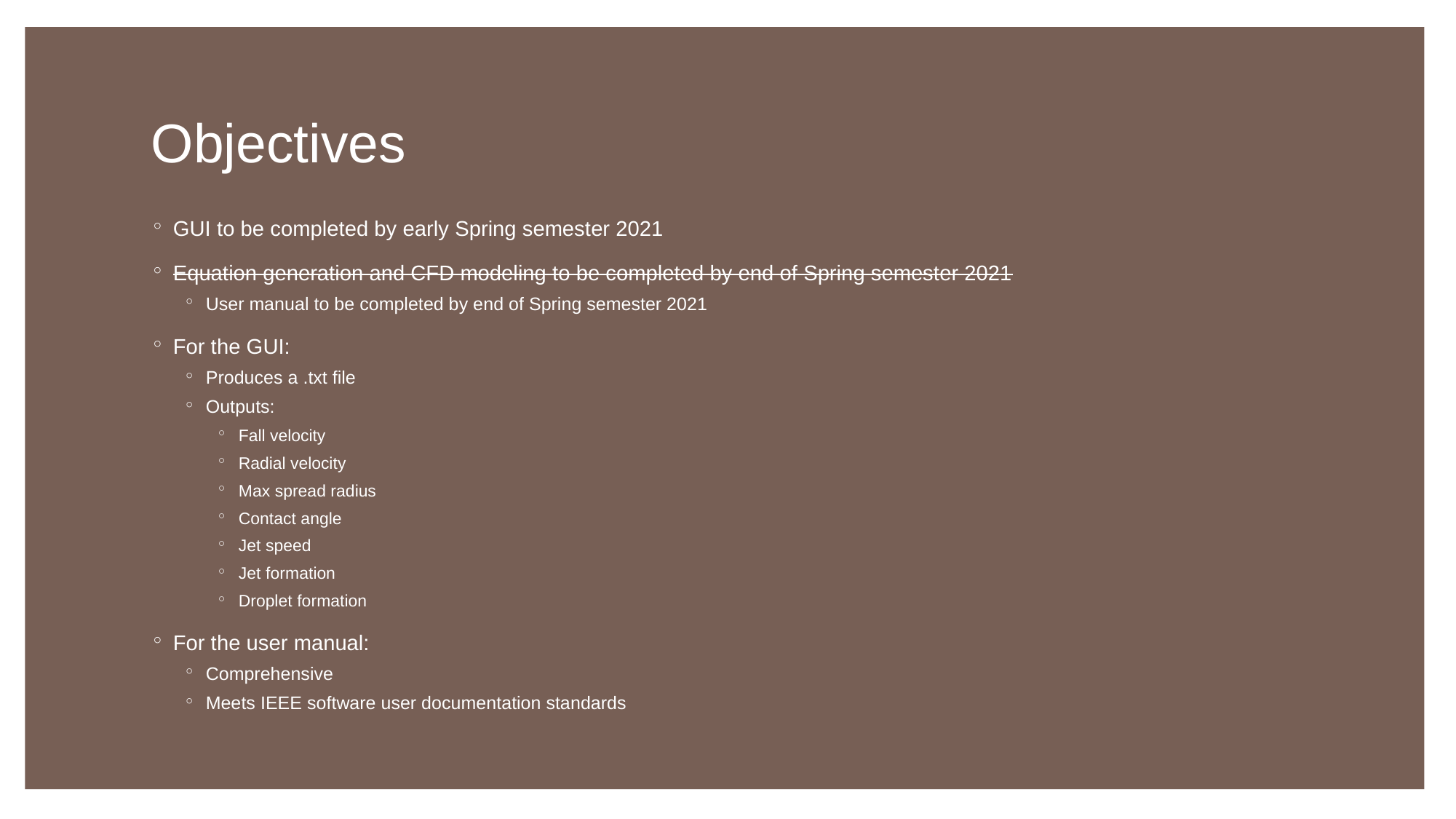

# Objectives
GUI to be completed by early Spring semester 2021
Equation generation and CFD modeling to be completed by end of Spring semester 2021
User manual to be completed by end of Spring semester 2021
For the GUI:
Produces a .txt file
Outputs:
Fall velocity
Radial velocity
Max spread radius
Contact angle
Jet speed
Jet formation
Droplet formation
For the user manual:
Comprehensive
Meets IEEE software user documentation standards